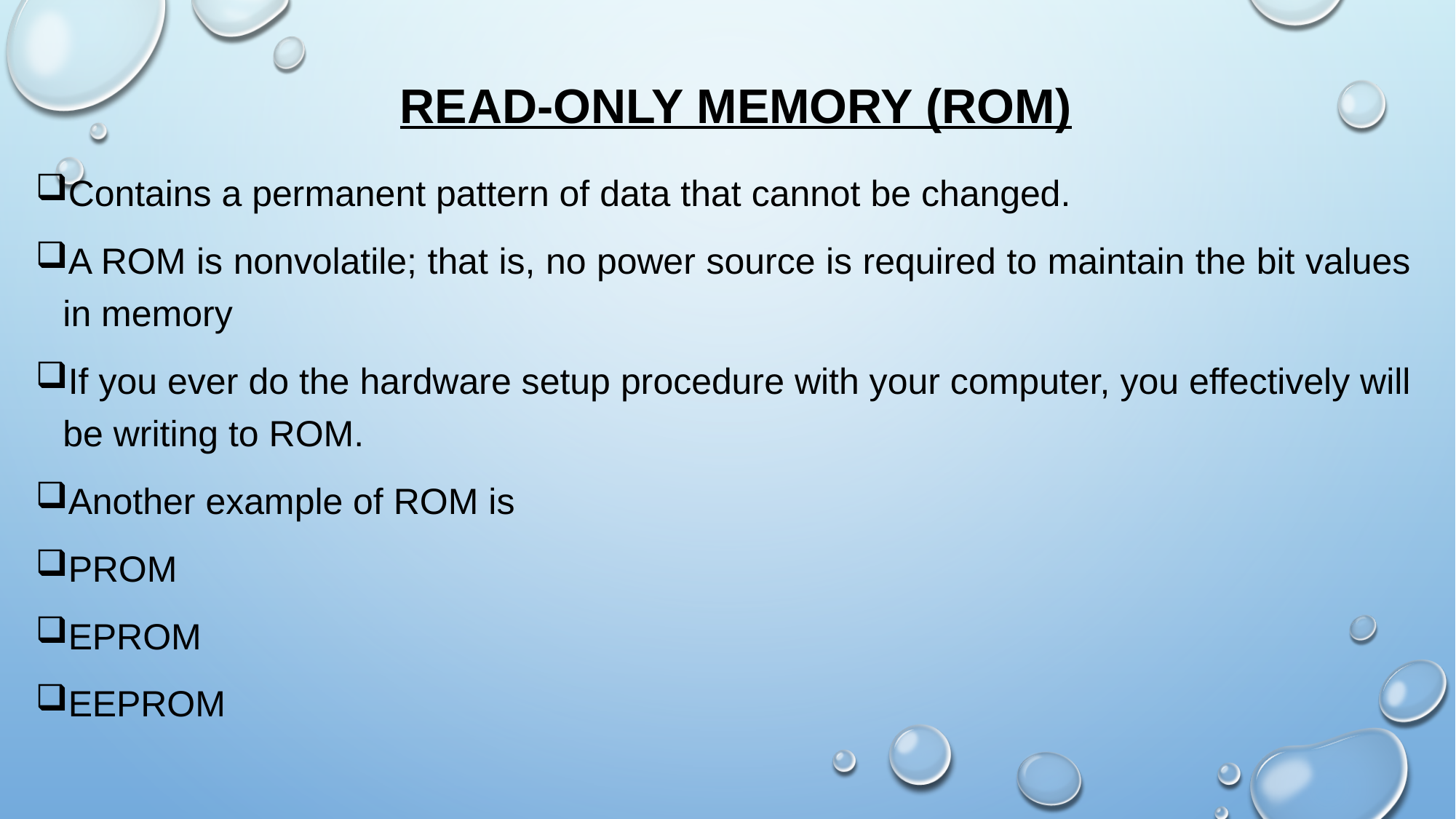

# read-only memory (ROM)
Contains a permanent pattern of data that cannot be changed.
A ROM is nonvolatile; that is, no power source is required to maintain the bit values in memory
If you ever do the hardware setup procedure with your computer, you effectively will be writing to ROM.
Another example of ROM is
PROM
EPROM
EEPROM